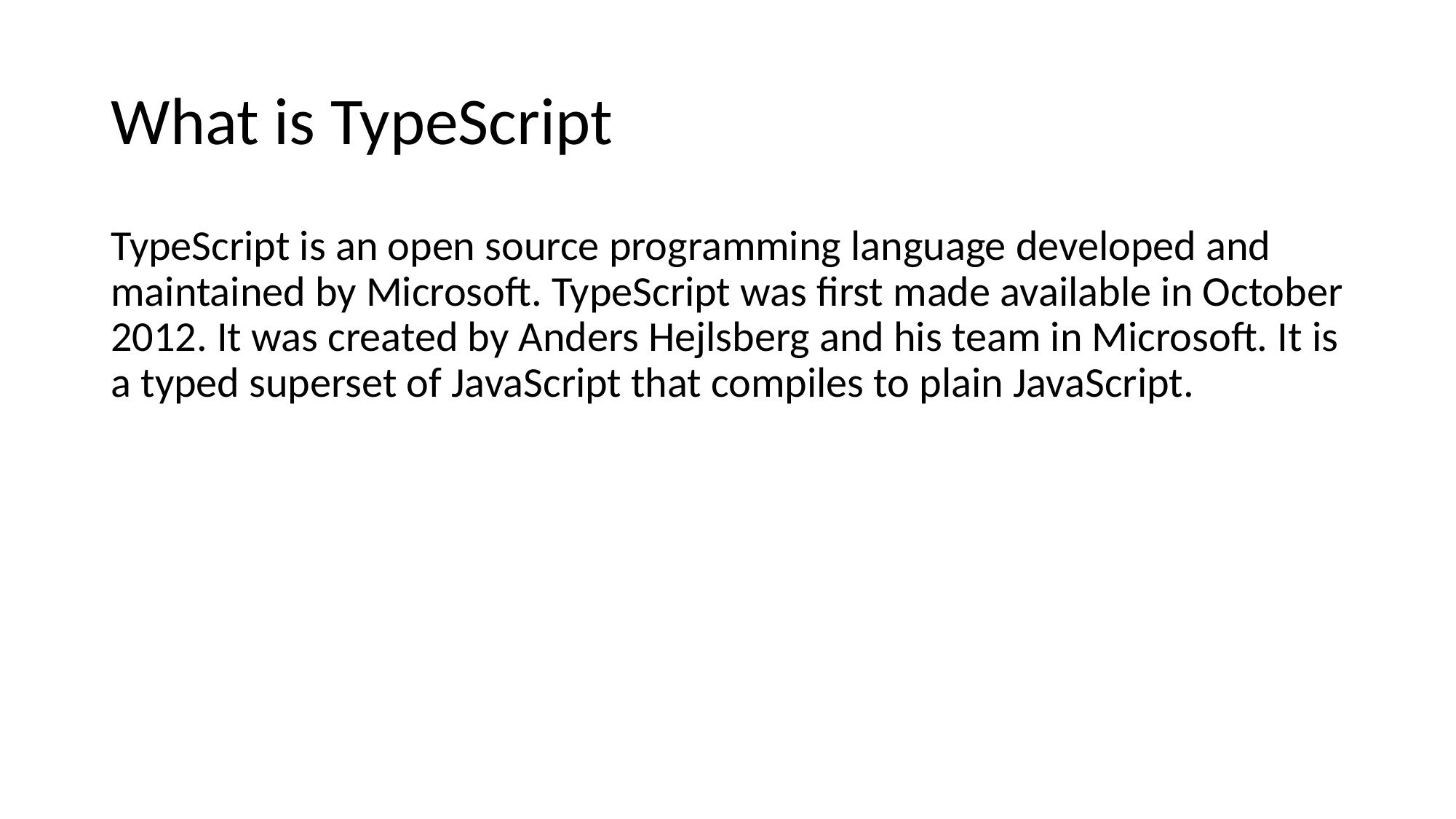

# What is TypeScript
TypeScript is an open source programming language developed and maintained by Microsoft. TypeScript was first made available in October 2012. It was created by Anders Hejlsberg and his team in Microsoft. It is a typed superset of JavaScript that compiles to plain JavaScript.